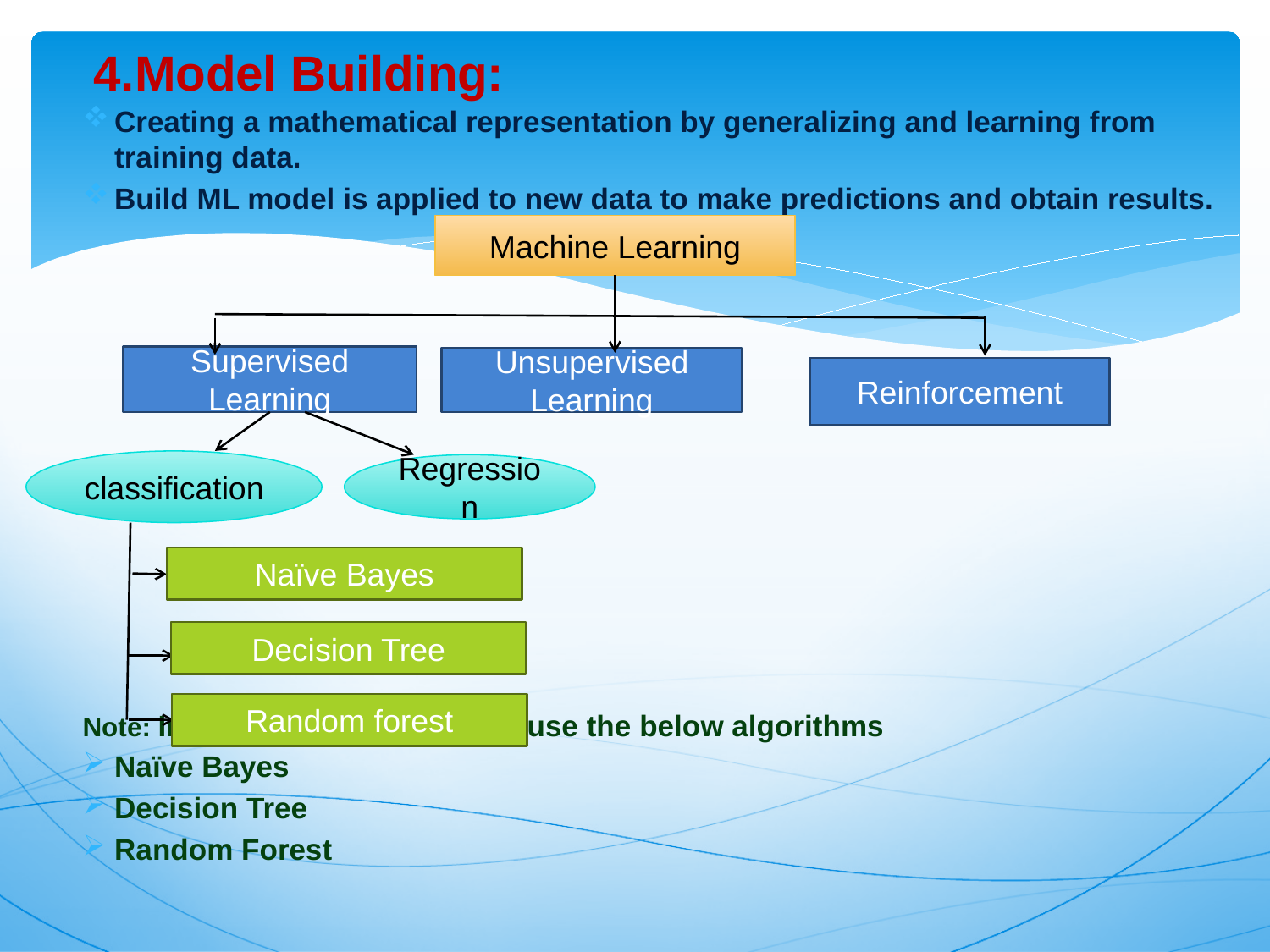

# 4.Model Building:
Creating a mathematical representation by generalizing and learning from training data.
Build ML model is applied to new data to make predictions and obtain results.

Note: In  SMS Spam filtering we use the below algorithms
Naïve Bayes
Decision Tree
Random Forest

Machine Learning
Supervised Learning
Unsupervised Learning
Reinforcement
classification
Regression
Naïve Bayes
Decision Tree
Random forest